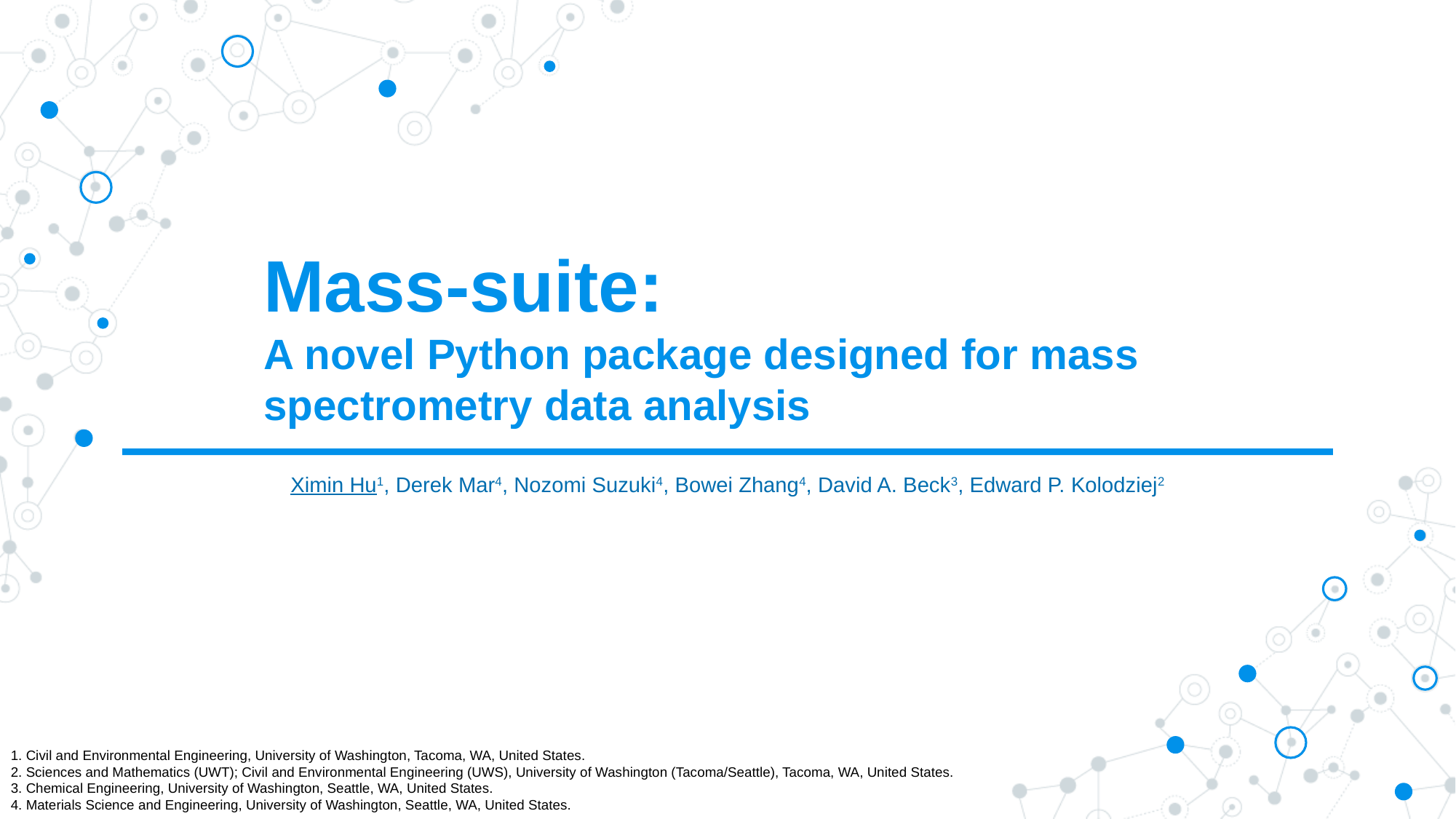

# Mass-suite: A novel Python package designed for mass spectrometry data analysis

Ximin Hu1, Derek Mar4, Nozomi Suzuki4, Bowei Zhang4, David A. Beck3, Edward P. Kolodziej2
1. Civil and Environmental Engineering, University of Washington, Tacoma, WA, United States.
2. Sciences and Mathematics (UWT); Civil and Environmental Engineering (UWS), University of Washington (Tacoma/Seattle), Tacoma, WA, United States.
3. Chemical Engineering, University of Washington, Seattle, WA, United States.
4. Materials Science and Engineering, University of Washington, Seattle, WA, United States.